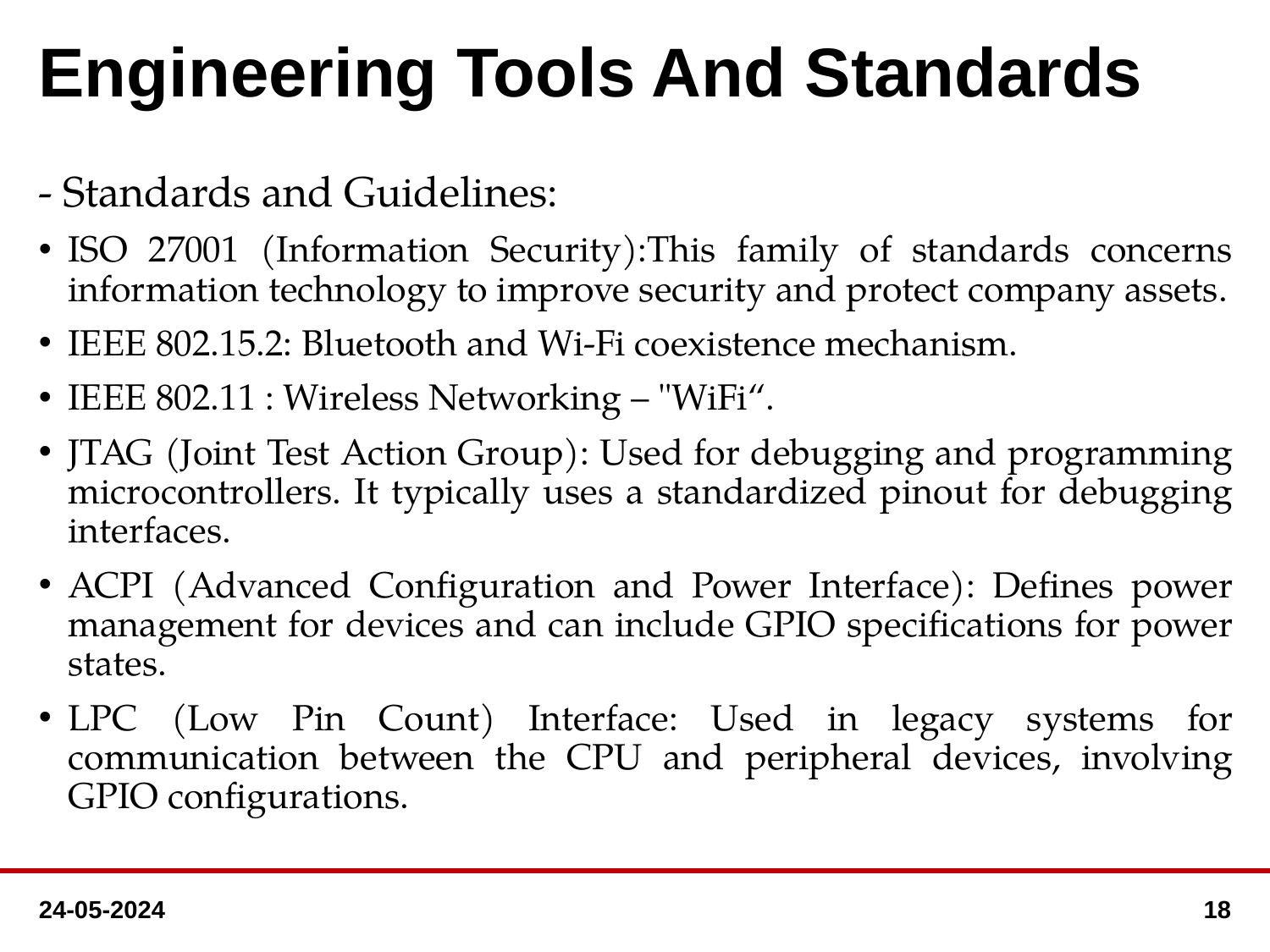

# Engineering Tools And Standards
- Standards and Guidelines:
ISO 27001 (Information Security):This family of standards concerns information technology to improve security and protect company assets.
IEEE 802.15.2: Bluetooth and Wi-Fi coexistence mechanism.
IEEE 802.11 : Wireless Networking – "WiFi“.
JTAG (Joint Test Action Group): Used for debugging and programming microcontrollers. It typically uses a standardized pinout for debugging interfaces.
ACPI (Advanced Configuration and Power Interface): Defines power management for devices and can include GPIO specifications for power states.
LPC (Low Pin Count) Interface: Used in legacy systems for communication between the CPU and peripheral devices, involving GPIO configurations.

24-05-2024
18